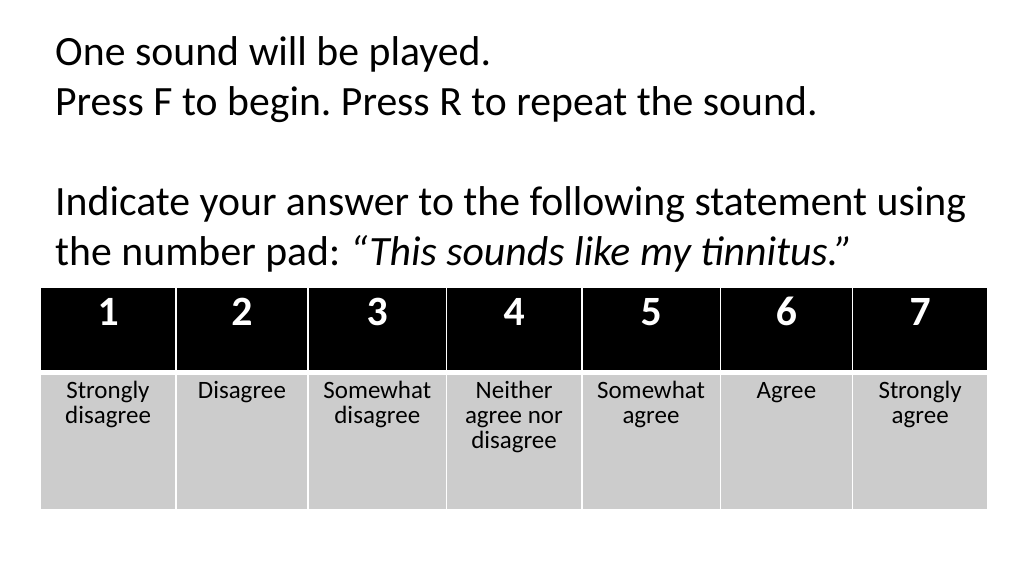

One sound will be played.
Press F to begin. Press R to repeat the sound.

Indicate your answer to the following statement using the number pad: “This sounds like my tinnitus.”
| 1 | 2 | 3 | 4 | 5 | 6 | 7 |
| --- | --- | --- | --- | --- | --- | --- |
| Strongly disagree | Disagree | Somewhat disagree | Neither agree nor disagree | Somewhat agree | Agree | Strongly agree |